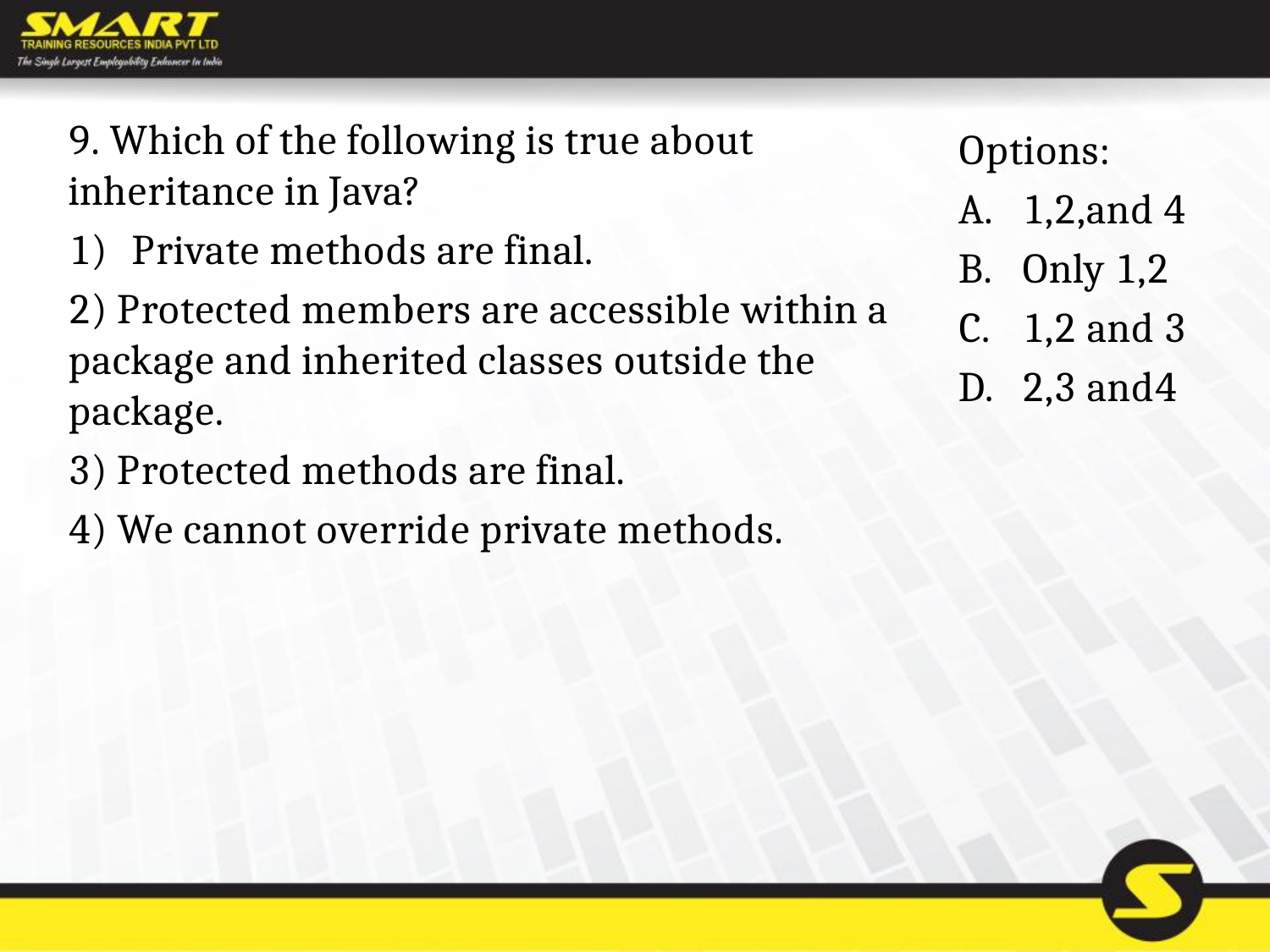

9. Which of the following is true about inheritance in Java?
Private methods are final.
2) Protected members are accessible within a package and inherited classes outside the package.
3) Protected methods are final.
4) We cannot override private methods.
Options:
1,2,and 4
Only 1,2
1,2 and 3
2,3 and4